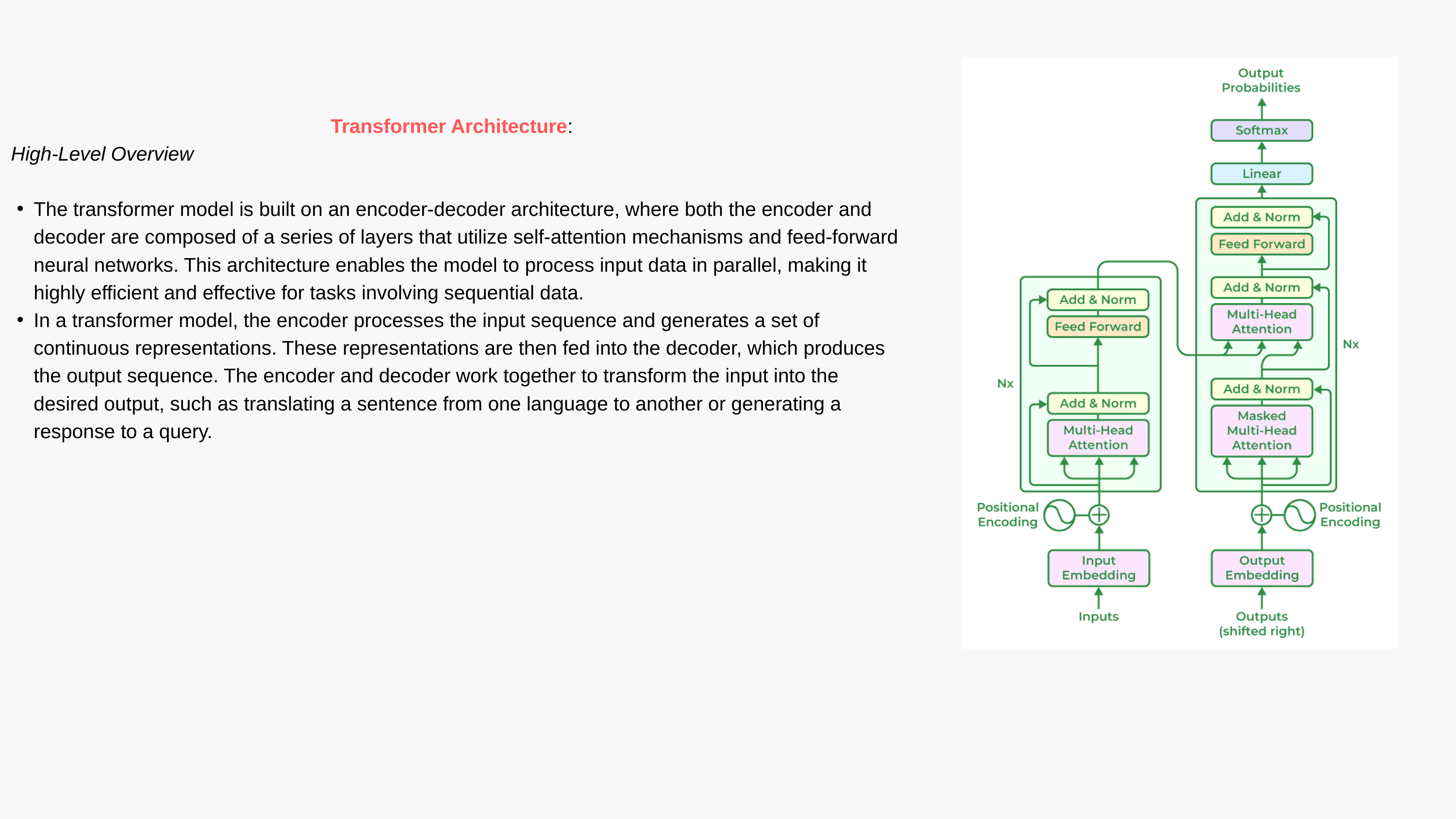

Transformer Architecture:
  High-Level Overview

The transformer model is built on an encoder-decoder architecture, where both the encoder and decoder are composed of a series of layers that utilize self-attention mechanisms and feed-forward neural networks. This architecture enables the model to process input data in parallel, making it highly efficient and effective for tasks involving sequential data.
In a transformer model, the encoder processes the input sequence and generates a set of continuous representations. These representations are then fed into the decoder, which produces the output sequence. The encoder and decoder work together to transform the input into the desired output, such as translating a sentence from one language to another or generating a response to a query.